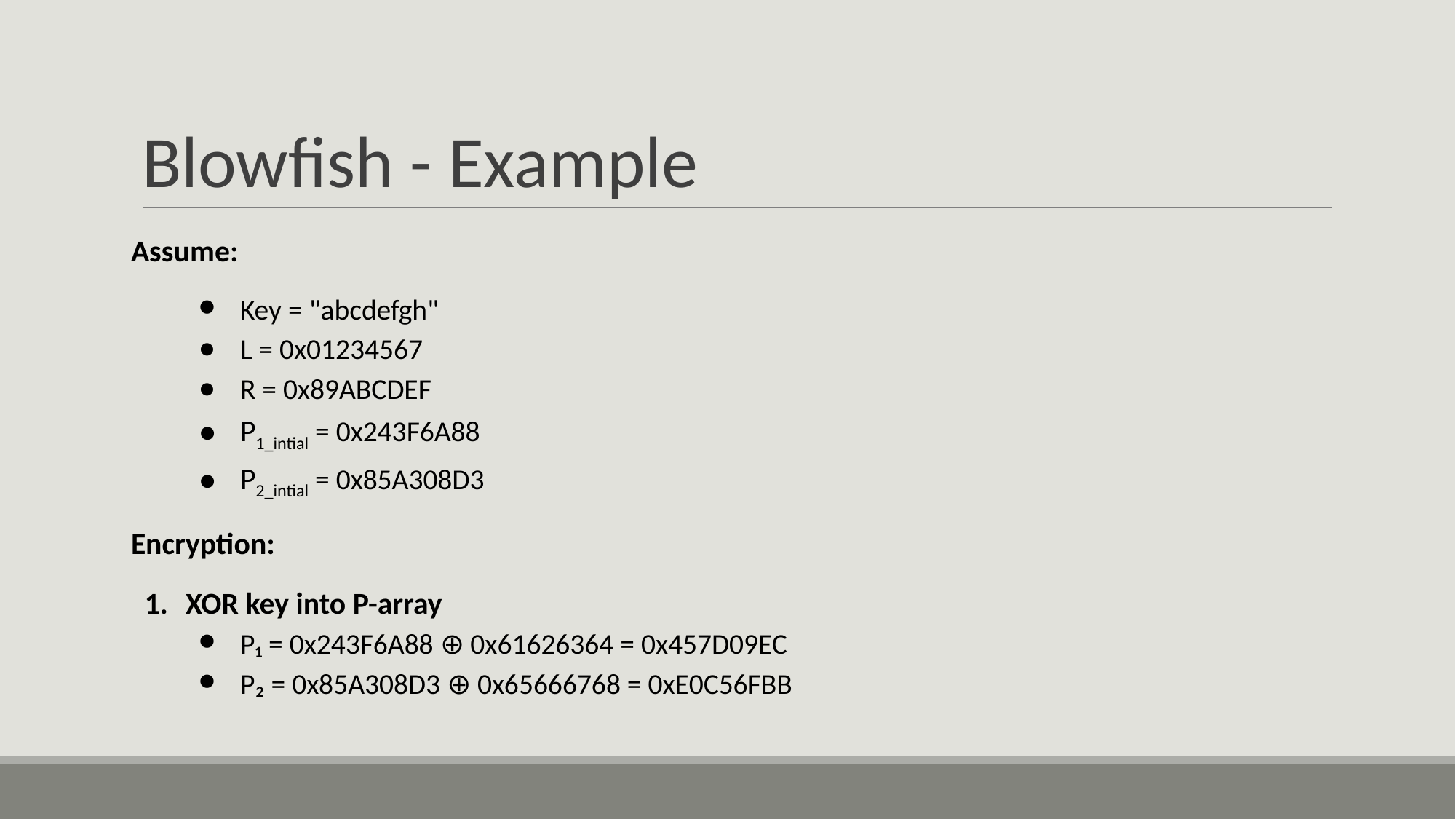

# Blowfish - Example
Assume:
Key = "abcdefgh"
L = 0x01234567
R = 0x89ABCDEF
P1_intial = 0x243F6A88
P2_intial = 0x85A308D3
Encryption:
XOR key into P-array
P₁ = 0x243F6A88 ⊕ 0x61626364 = 0x457D09EC
P₂ = 0x85A308D3 ⊕ 0x65666768 = 0xE0C56FBB